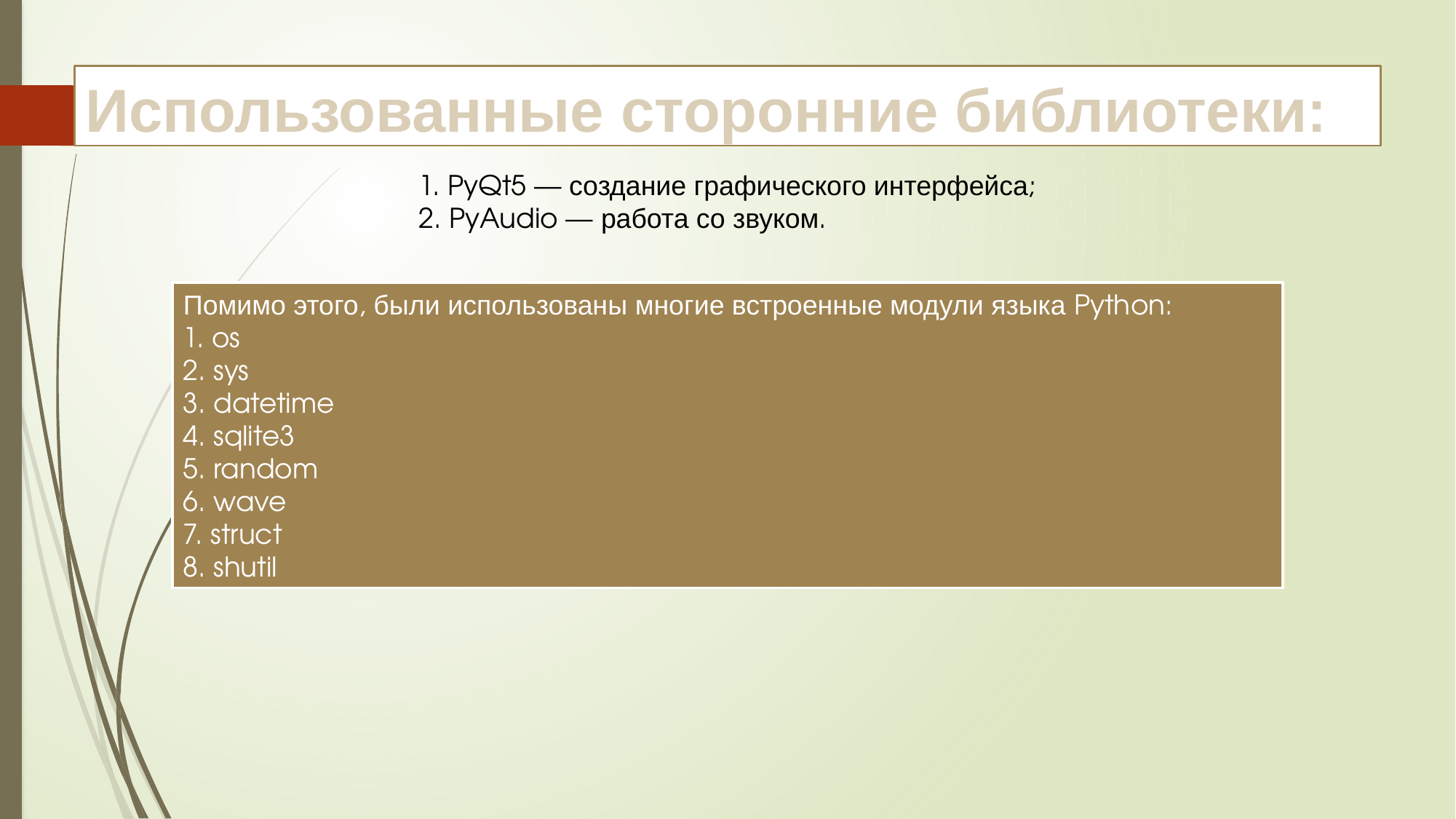

# Использованные сторонние библиотеки:
1. PyQt5 — создание графического интерфейса;
2. PyAudio — работа со звуком.
Помимо этого, были использованы многие встроенные модули языка Python:
1. os
2. sys
3. datetime
4. sqlite3
5. random
6. wave
7. struct
8. shutil